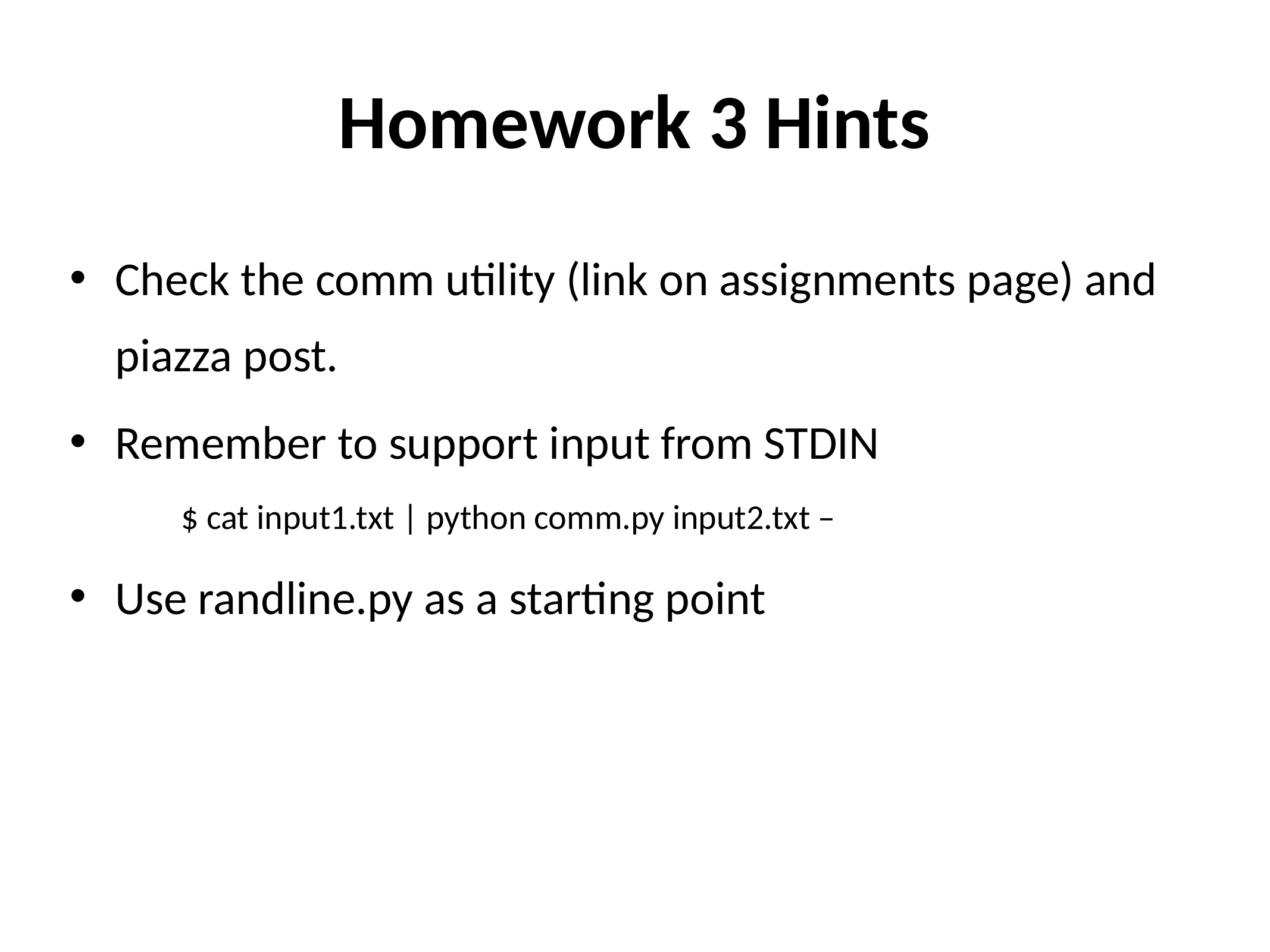

# Homework 3 Hints
Check the comm utility (link on assignments page) and piazza post.
Remember to support input from STDIN
$ cat input1.txt | python comm.py input2.txt –
Use randline.py as a starting point